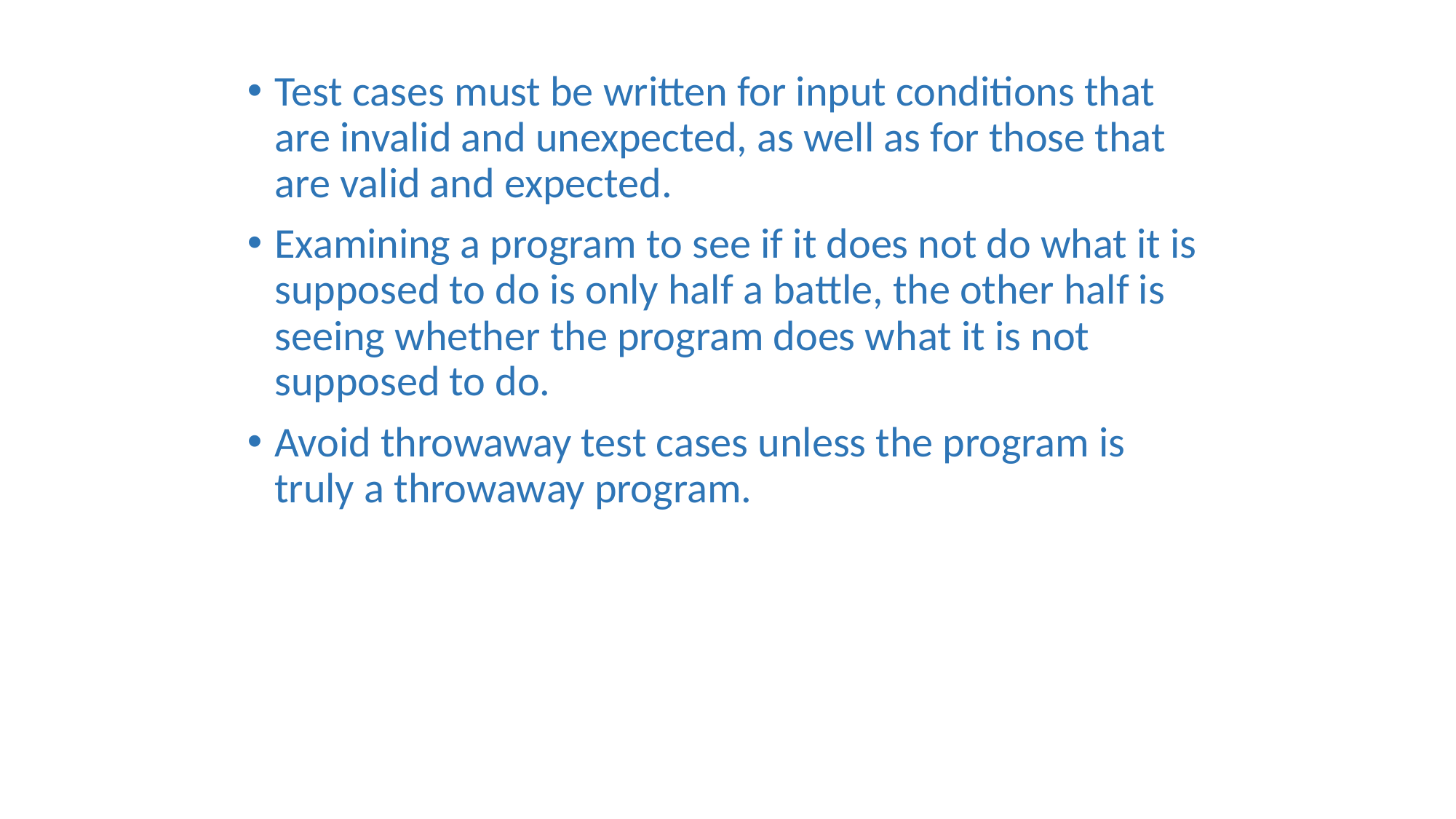

#
Test cases must be written for input conditions that are invalid and unexpected, as well as for those that are valid and expected.
Examining a program to see if it does not do what it is supposed to do is only half a battle, the other half is seeing whether the program does what it is not supposed to do.
Avoid throwaway test cases unless the program is truly a throwaway program.